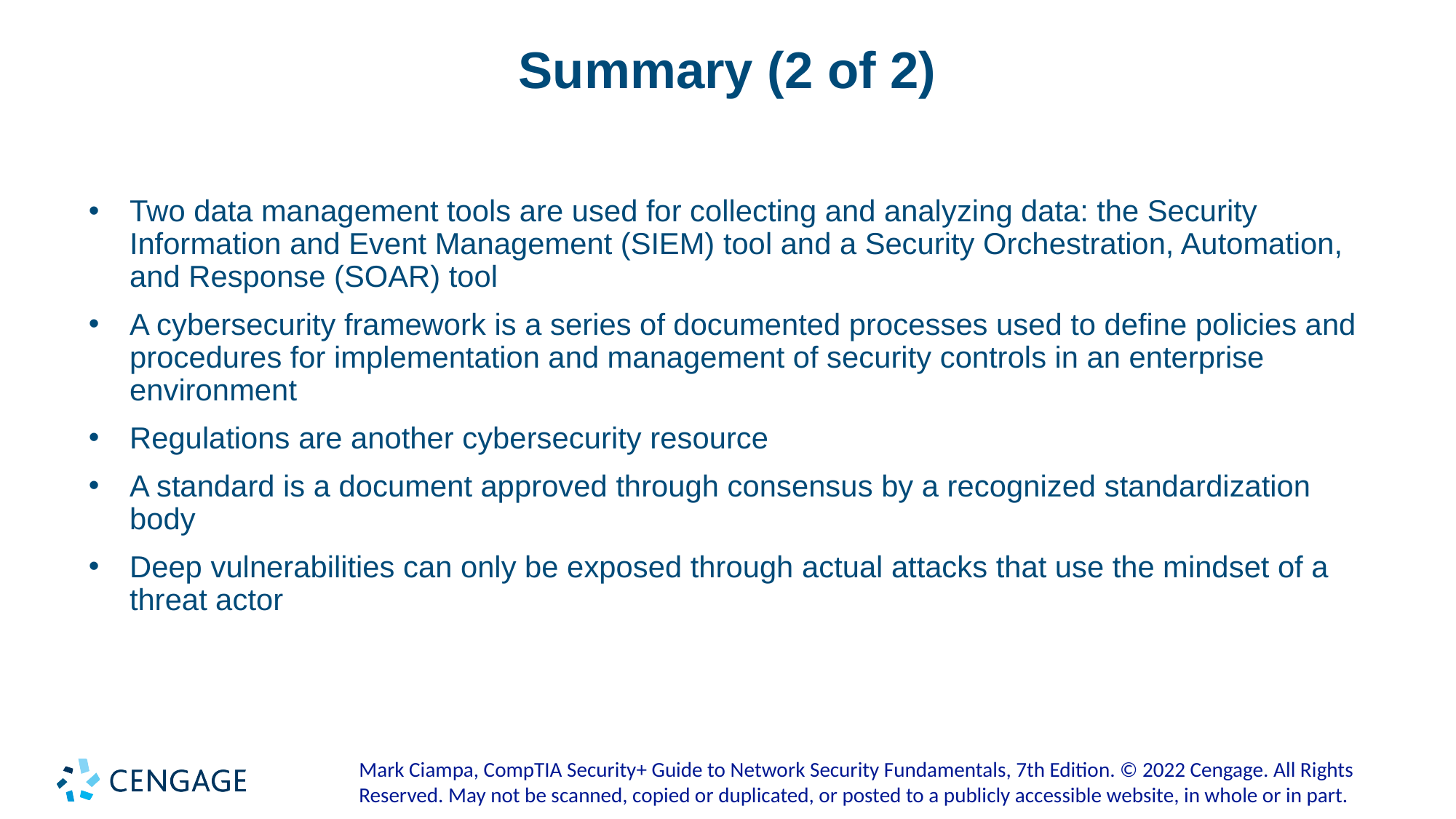

# Summary (2 of 2)
Two data management tools are used for collecting and analyzing data: the Security Information and Event Management (SIEM) tool and a Security Orchestration, Automation, and Response (SOAR) tool
A cybersecurity framework is a series of documented processes used to define policies and procedures for implementation and management of security controls in an enterprise environment
Regulations are another cybersecurity resource
A standard is a document approved through consensus by a recognized standardization body
Deep vulnerabilities can only be exposed through actual attacks that use the mindset of a threat actor